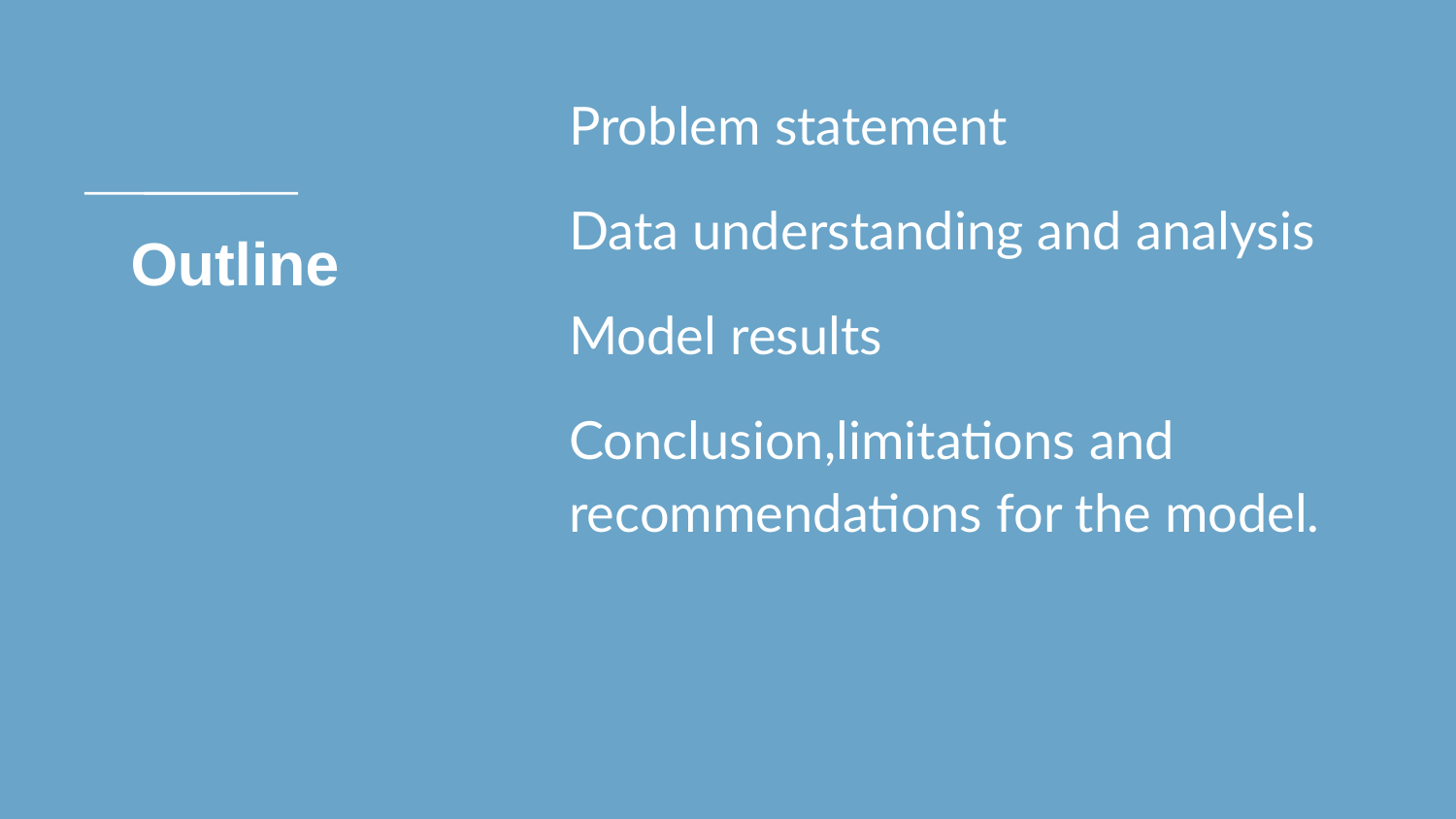

Problem statement
Data understanding and analysis
Model results
Conclusion,limitations and recommendations for the model.
# Outline